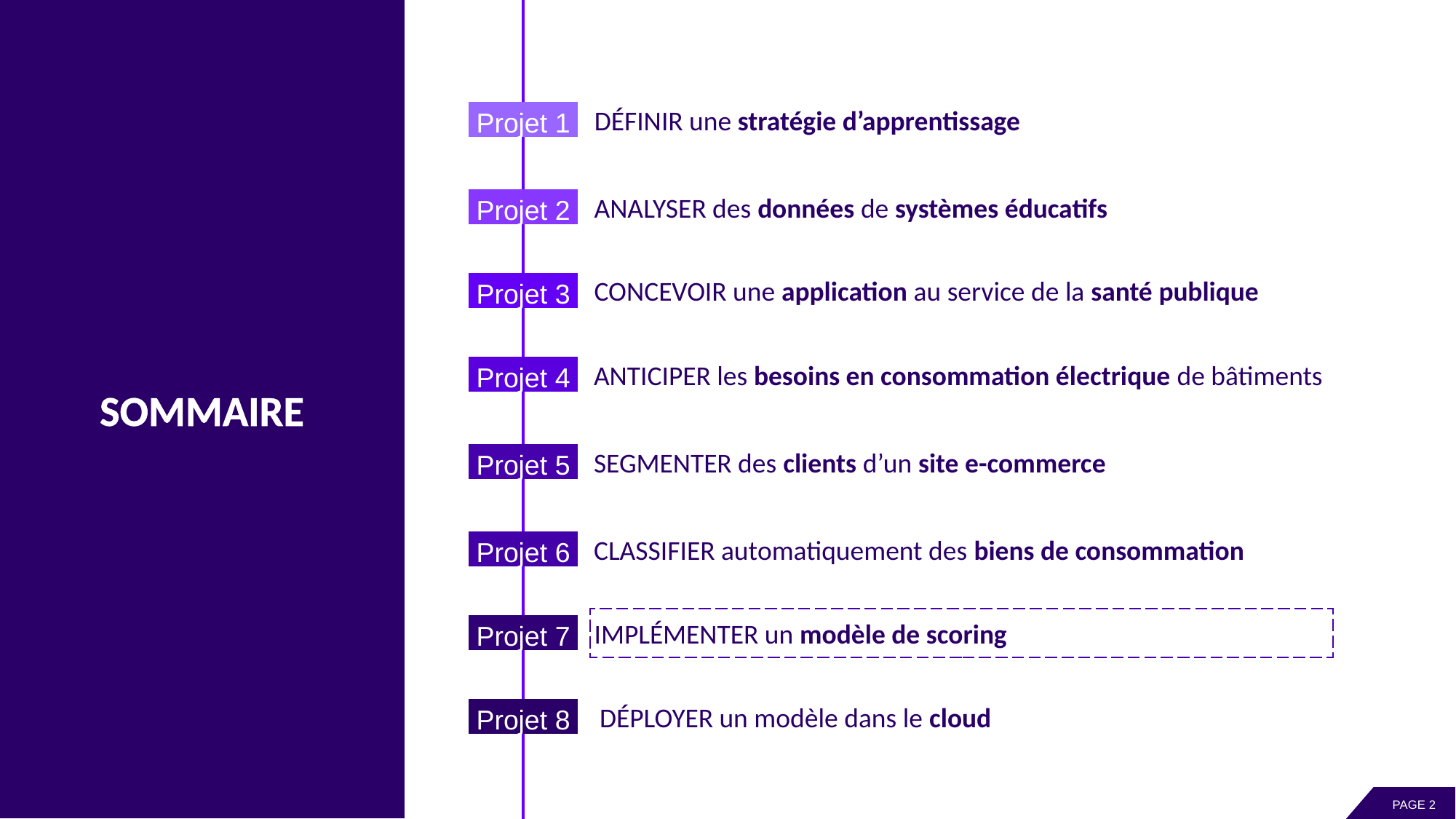

Sommaire
DÉFINIR une stratégie d’apprentissage
Projet 1
ANALYSER des données de systèmes éducatifs
Projet 2
CONCEVOIR une application au service de la santé publique
Projet 3
ANTICIPER les besoins en consommation électrique de bâtiments
Projet 4
SEGMENTER des clients d’un site e-commerce
Projet 5
CLASSIFIER automatiquement des biens de consommation
Projet 6
IMPLÉMENTER un modèle de scoring
Projet 7
DÉPLOYER un modèle dans le cloud
Projet 8

PAGE 2